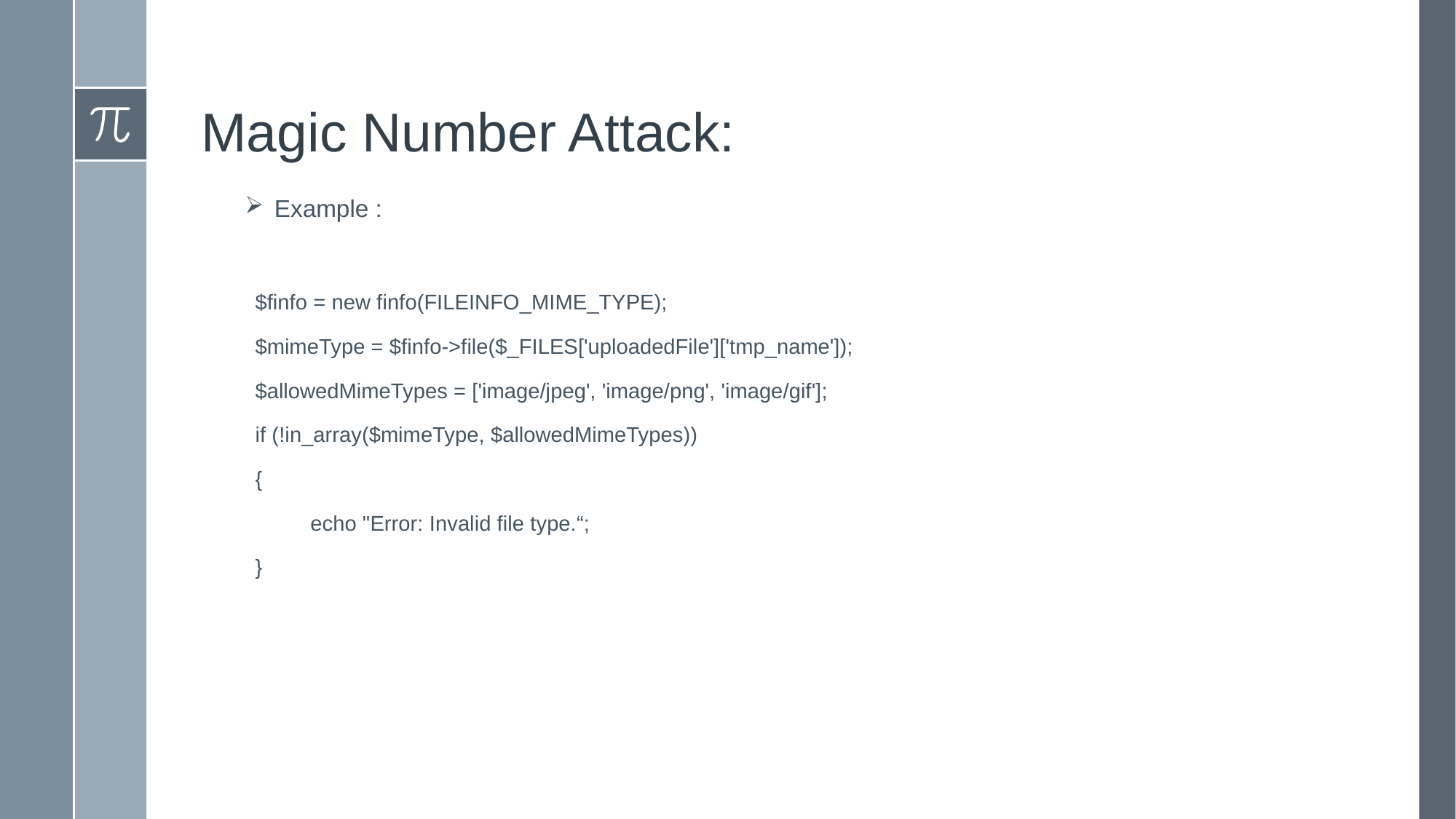

# Magic Number Attack:
Example :

         $finfo = new finfo(FILEINFO_MIME_TYPE);
         $mimeType = $finfo->file($_FILES['uploadedFile']['tmp_name']);
         $allowedMimeTypes = ['image/jpeg', 'image/png', 'image/gif'];
         if (!in_array($mimeType, $allowedMimeTypes))
         {
	echo "Error: Invalid file type.“;
         }